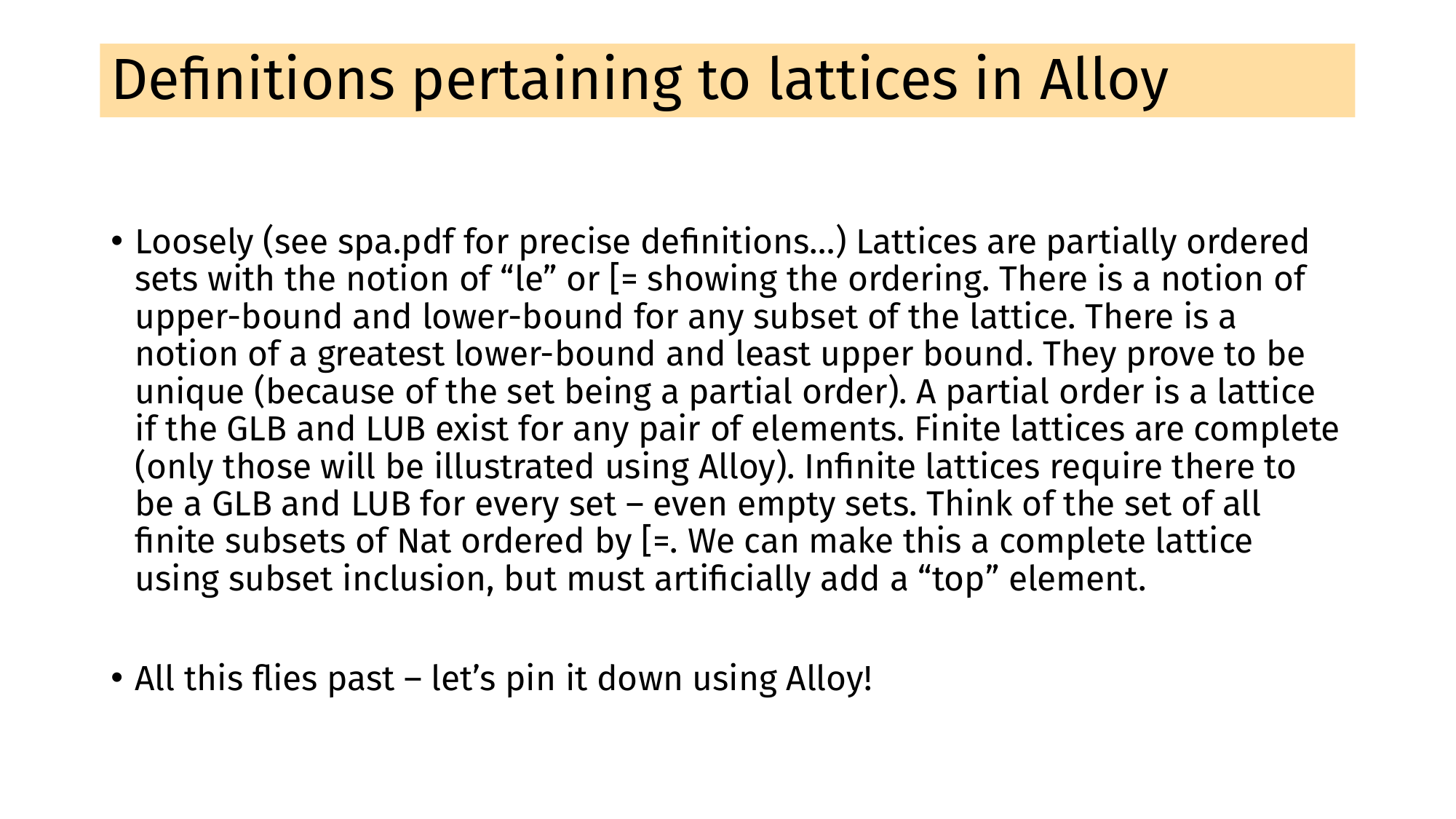

# Definitions pertaining to lattices in Alloy
Loosely (see spa.pdf for precise definitions…) Lattices are partially ordered sets with the notion of “le” or [= showing the ordering. There is a notion of upper-bound and lower-bound for any subset of the lattice. There is a notion of a greatest lower-bound and least upper bound. They prove to be unique (because of the set being a partial order). A partial order is a lattice if the GLB and LUB exist for any pair of elements. Finite lattices are complete (only those will be illustrated using Alloy). Infinite lattices require there to be a GLB and LUB for every set – even empty sets. Think of the set of all finite subsets of Nat ordered by [=. We can make this a complete lattice using subset inclusion, but must artificially add a “top” element.

All this flies past – let’s pin it down using Alloy!